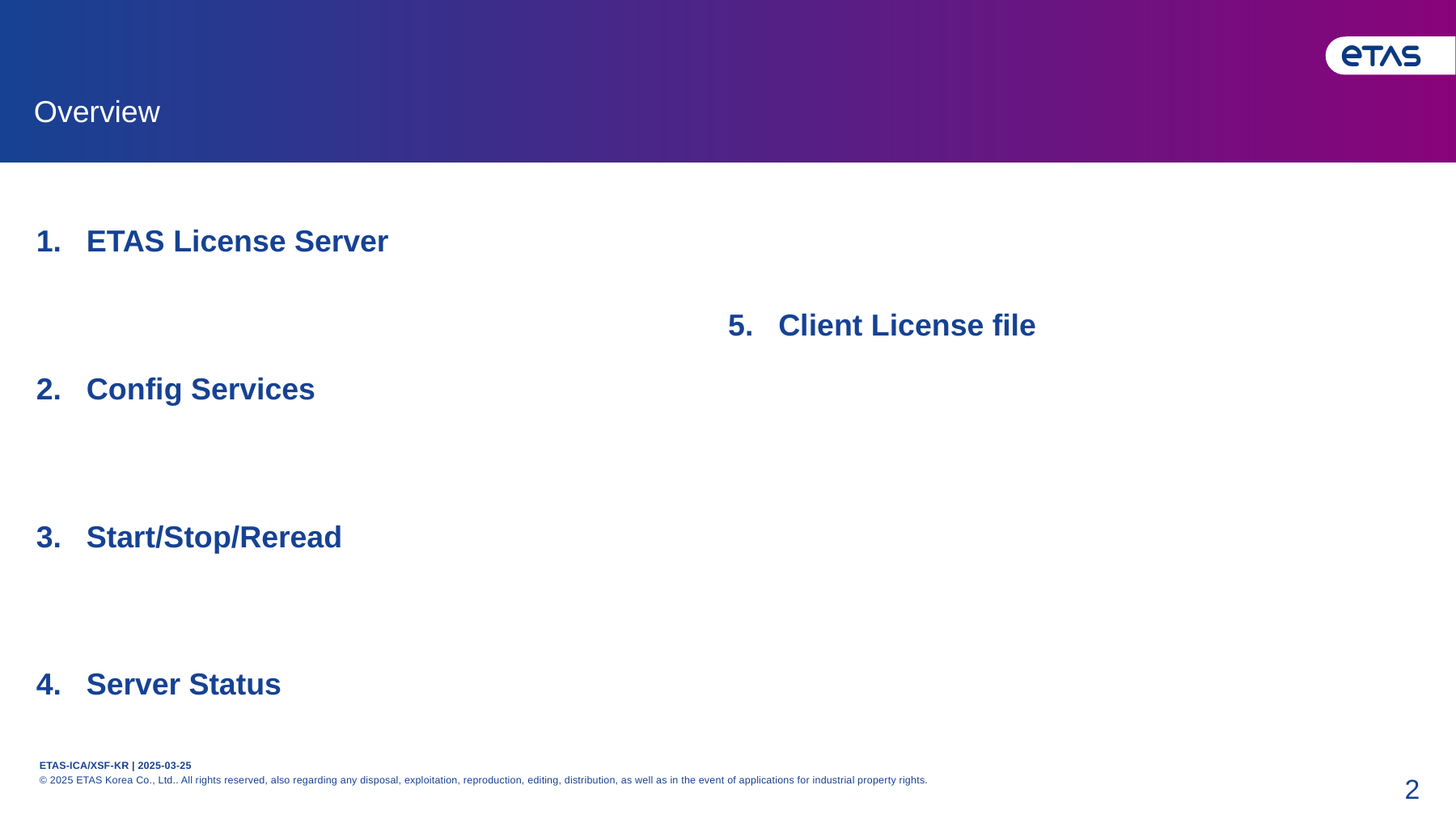

# Overview
ETAS License Server

Config Services

Start/Stop/Reread

Server Status

Client License file

2